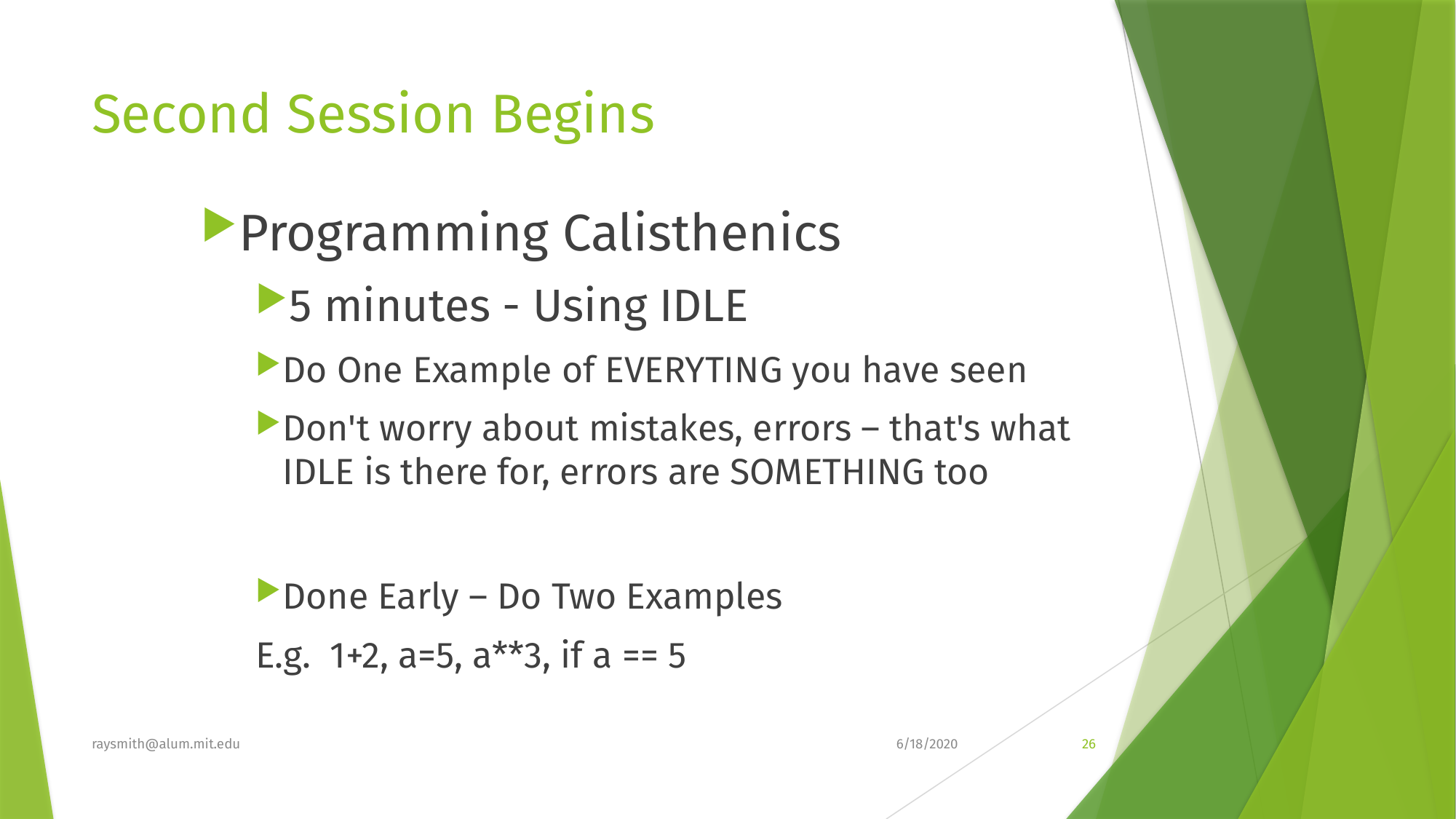

# Second Session Begins
Programming Calisthenics
5 minutes - Using IDLE
Do One Example of EVERYTING you have seen
Don't worry about mistakes, errors – that's what IDLE is there for, errors are SOMETHING too

Done Early – Do Two Examples
E.g.  1+2, a=5, a**3, if a == 5
raysmith@alum.mit.edu
6/18/2020
26